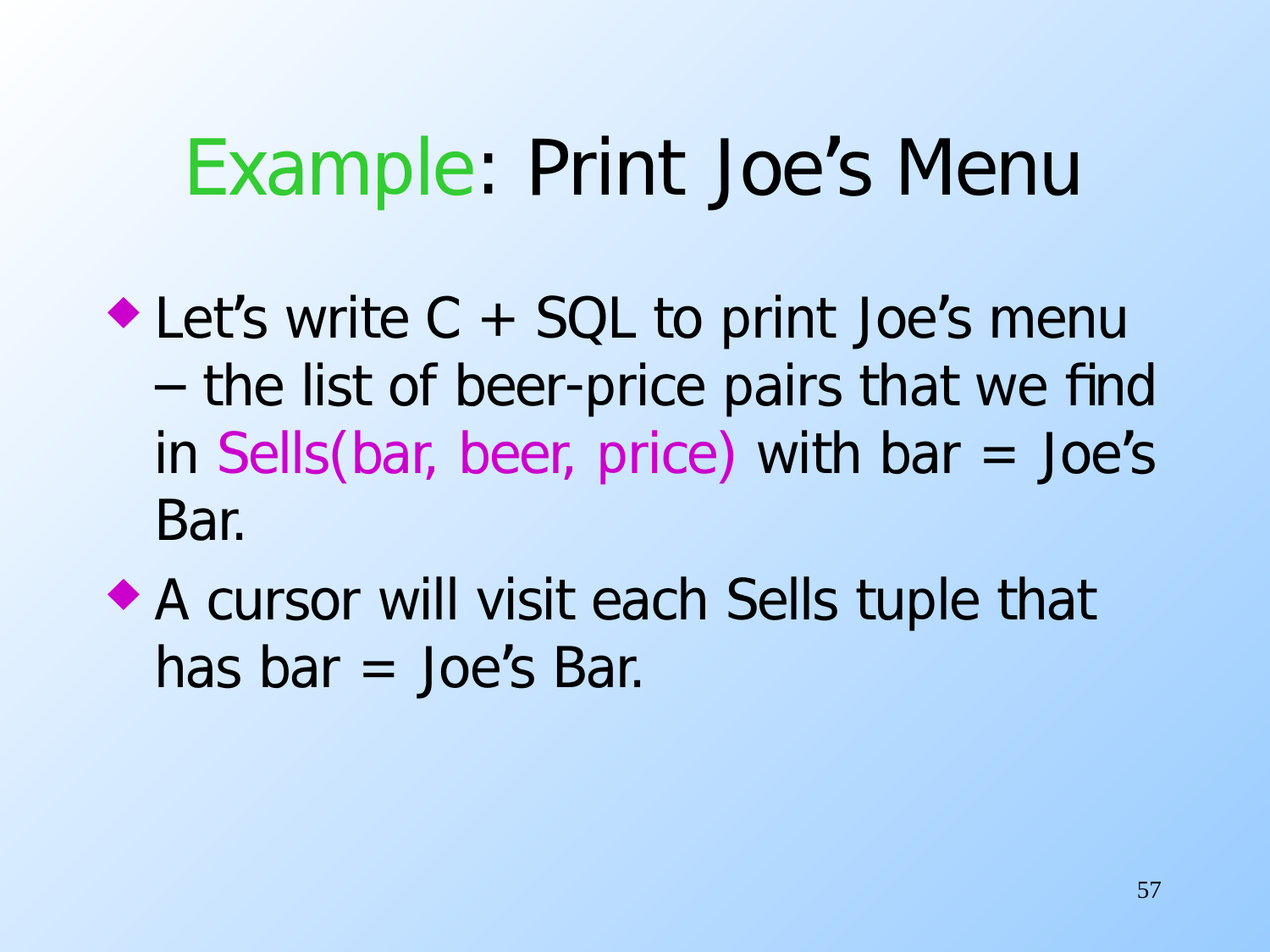

# Example: Print Joe’s Menu
Let’s write C + SQL to print Joe’s menu – the list of beer-price pairs that we find in Sells(bar, beer, price) with bar = Joe’s Bar.
A cursor will visit each Sells tuple that has bar = Joe’s Bar.
57